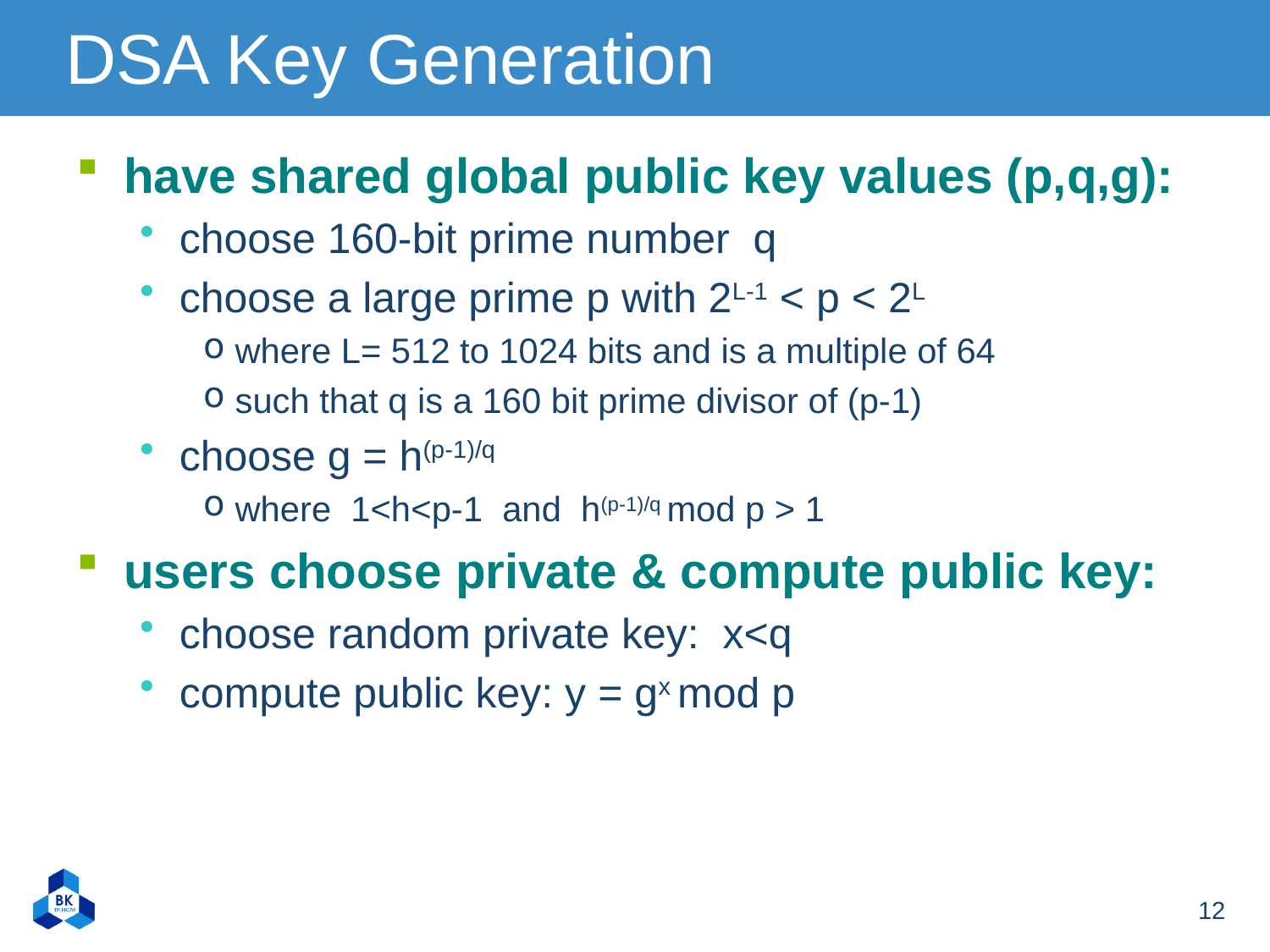

# DSA Key Generation
have shared global public key values (p,q,g):
choose 160-bit prime number  q
choose a large prime p with 2L-1 < p < 2L
where L= 512 to 1024 bits and is a multiple of 64
such that q is a 160 bit prime divisor of (p-1)
choose g = h(p-1)/q
where  1<h<p-1  and  h(p-1)/q mod p > 1
users choose private & compute public key:
choose random private key:  x<q
compute public key: y = gx mod p
12